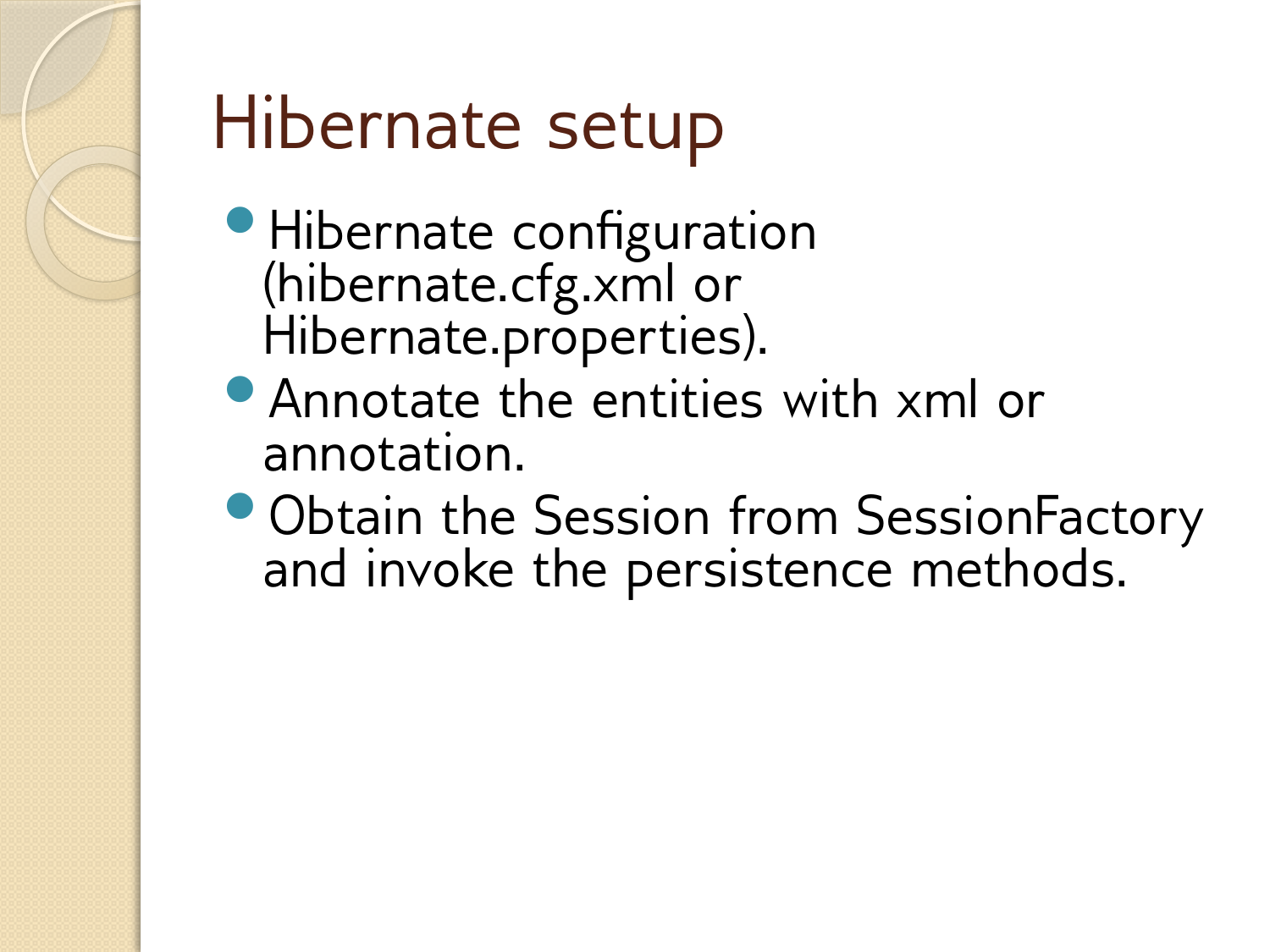

# Hibernate setup
Hibernate configuration (hibernate.cfg.xml or Hibernate.properties).
Annotate the entities with xml or annotation.
Obtain the Session from SessionFactory and invoke the persistence methods.